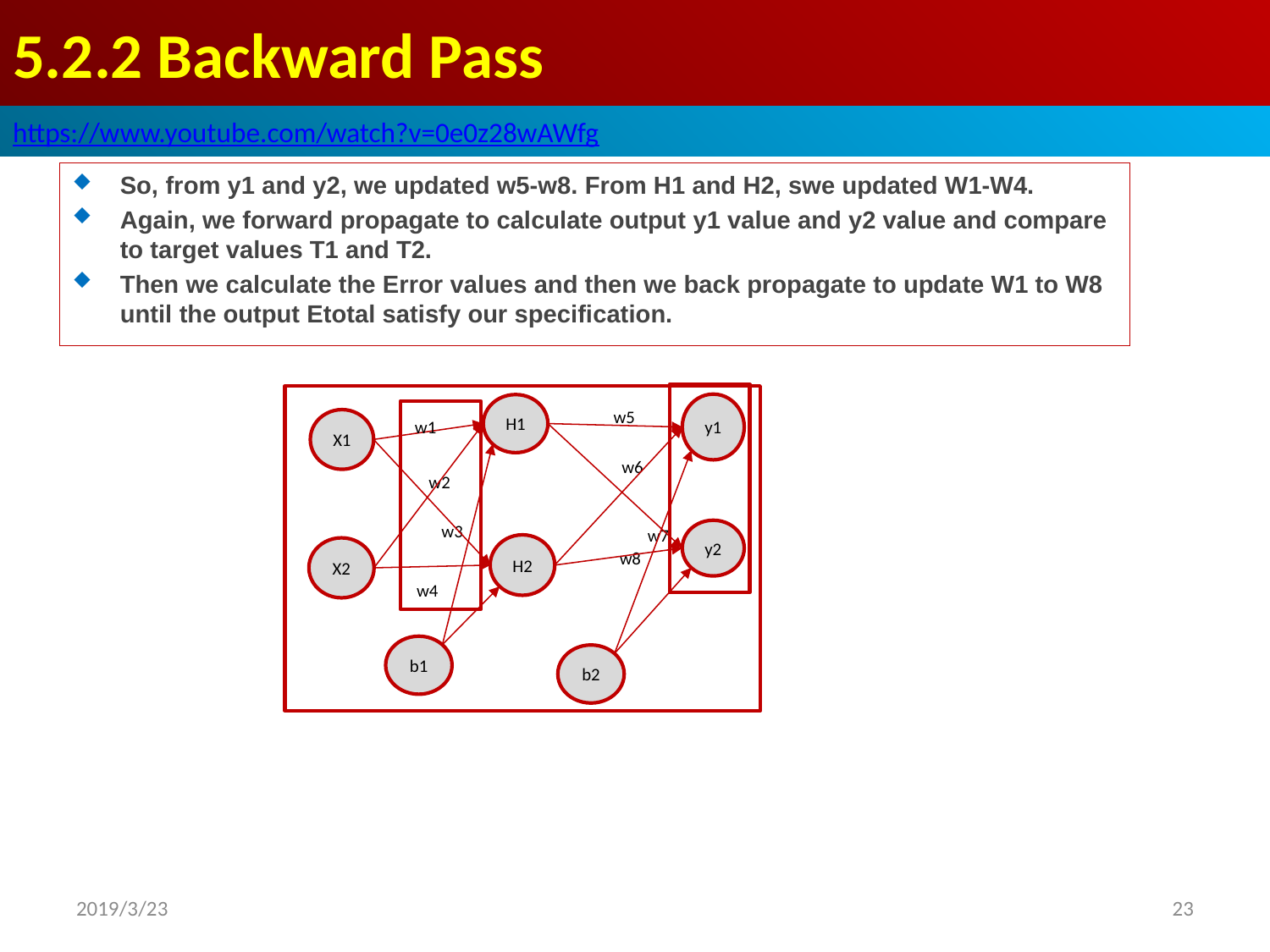

# 5.2.2 Backward Pass
https://www.youtube.com/watch?v=0e0z28wAWfg
So, from y1 and y2, we updated w5-w8. From H1 and H2, swe updated W1-W4.
Again, we forward propagate to calculate output y1 value and y2 value and compare to target values T1 and T2.
Then we calculate the Error values and then we back propagate to update W1 to W8 until the output Etotal satisfy our specification.

y1
H1
w5

X1
w1
w6
w2
w7
w3
y2
H2
X2
w8
w4
b1
b2
2019/3/23
23